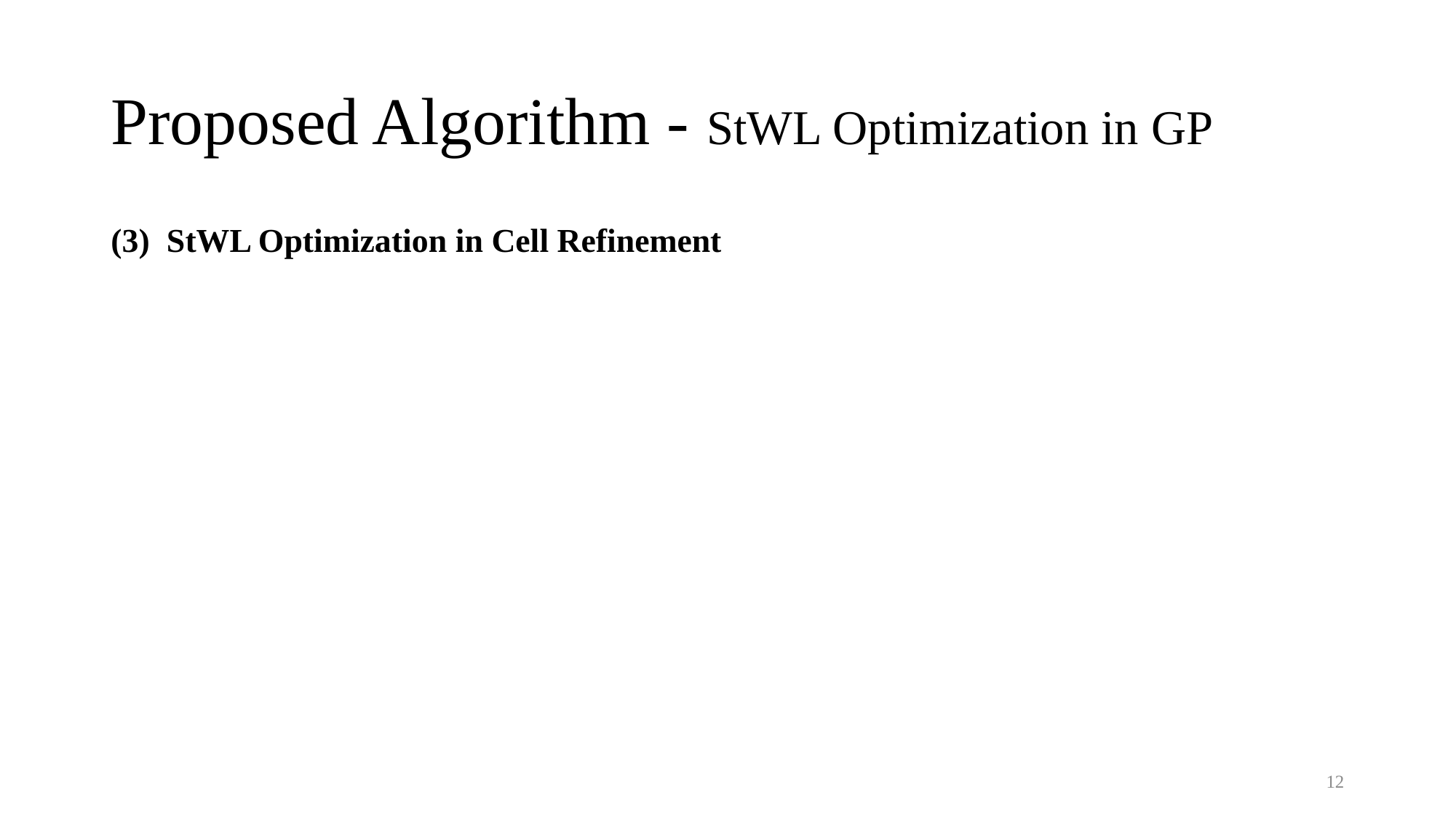

# Proposed Algorithm - StWL Optimization in GP
(3)  StWL Optimization in Cell Refinement

12